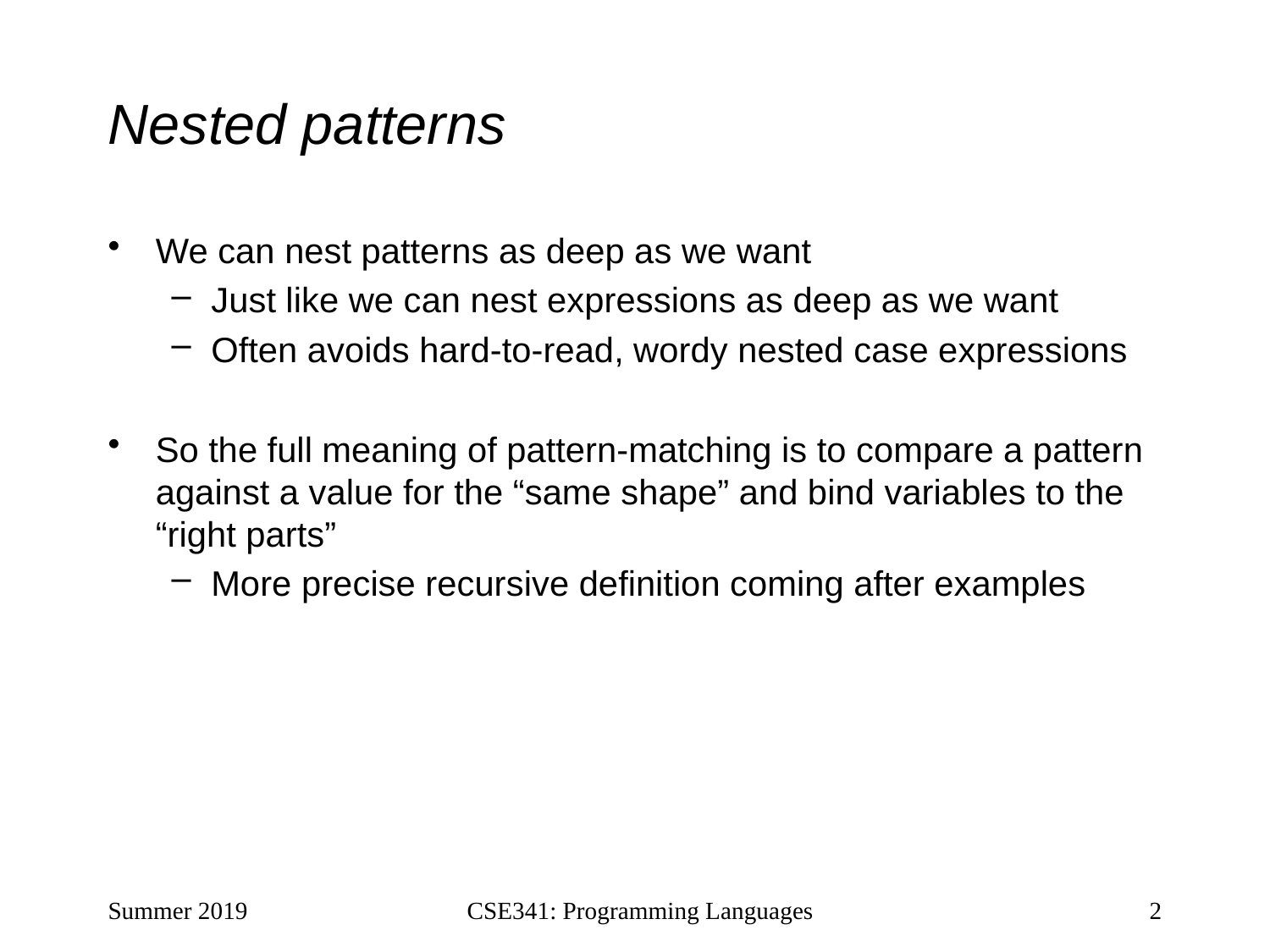

# Nested patterns
We can nest patterns as deep as we want
Just like we can nest expressions as deep as we want
Often avoids hard-to-read, wordy nested case expressions

So the full meaning of pattern-matching is to compare a pattern against a value for the “same shape” and bind variables to the “right parts”
More precise recursive definition coming after examples

Summer 2019
CSE341: Programming Languages
2